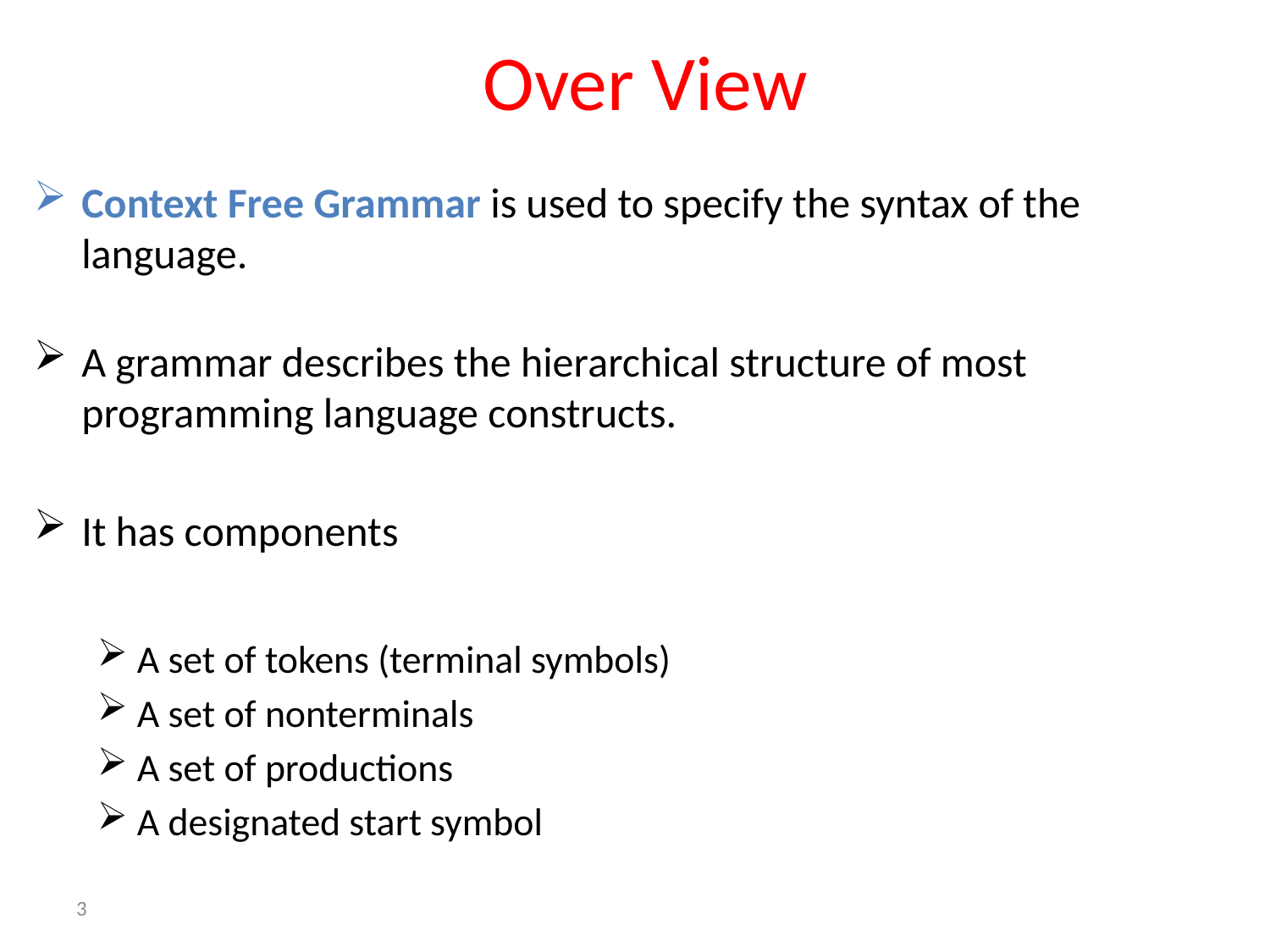

# Over View
Context Free Grammar is used to specify the syntax of the language.

A grammar describes the hierarchical structure of most programming language constructs.

It has components

A set of tokens (terminal symbols)
A set of nonterminals
A set of productions
A designated start symbol

3